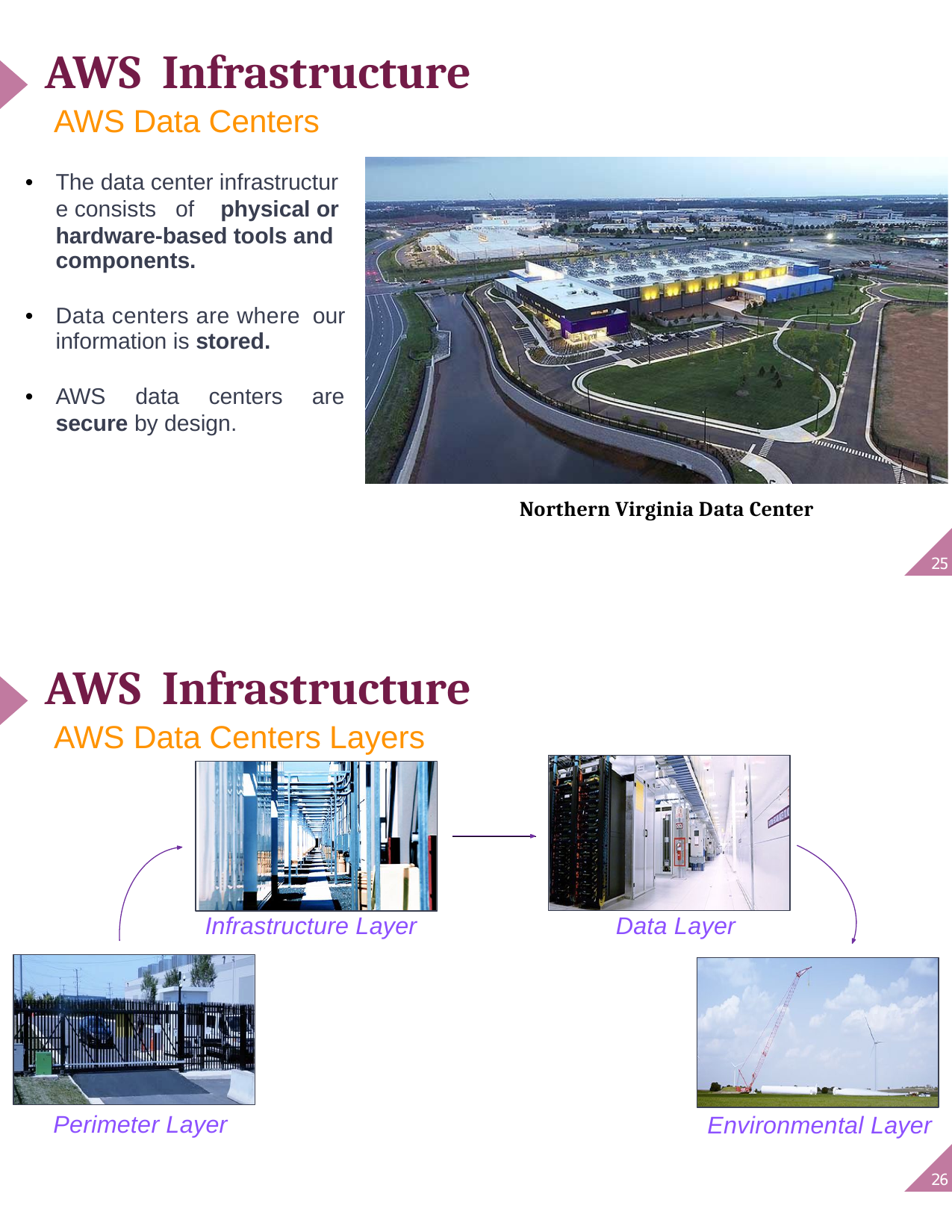

AWS  Infrastructure

AWS Data Centers

25

•
The data center infrastructur

e consists
of
physical or

hardware-based tools and
components.
•
Data centers are where
information is stored.
our
•
AWS
data
centers
are
secure by design.

Northern Virginia Data Center

25

AWS  Infrastructure

AWS
Data
Centers
Layers

26

Infrastructure Layer

Data Layer

Perimeter Layer

Environmental Layer

26